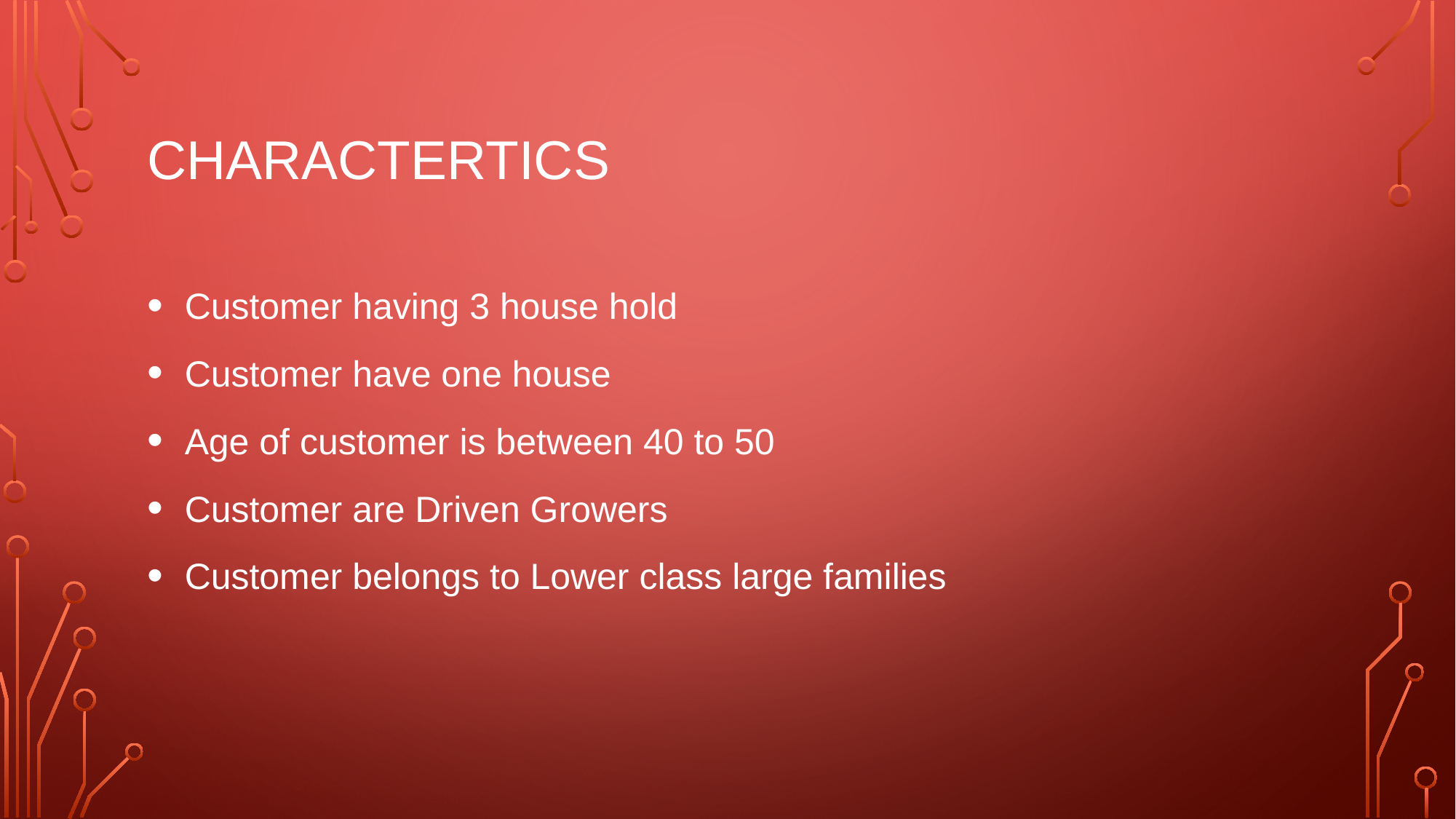

# Charactertics
 Customer having 3 house hold
 Customer have one house
 Age of customer is between 40 to 50
 Customer are Driven Growers
 Customer belongs to Lower class large families